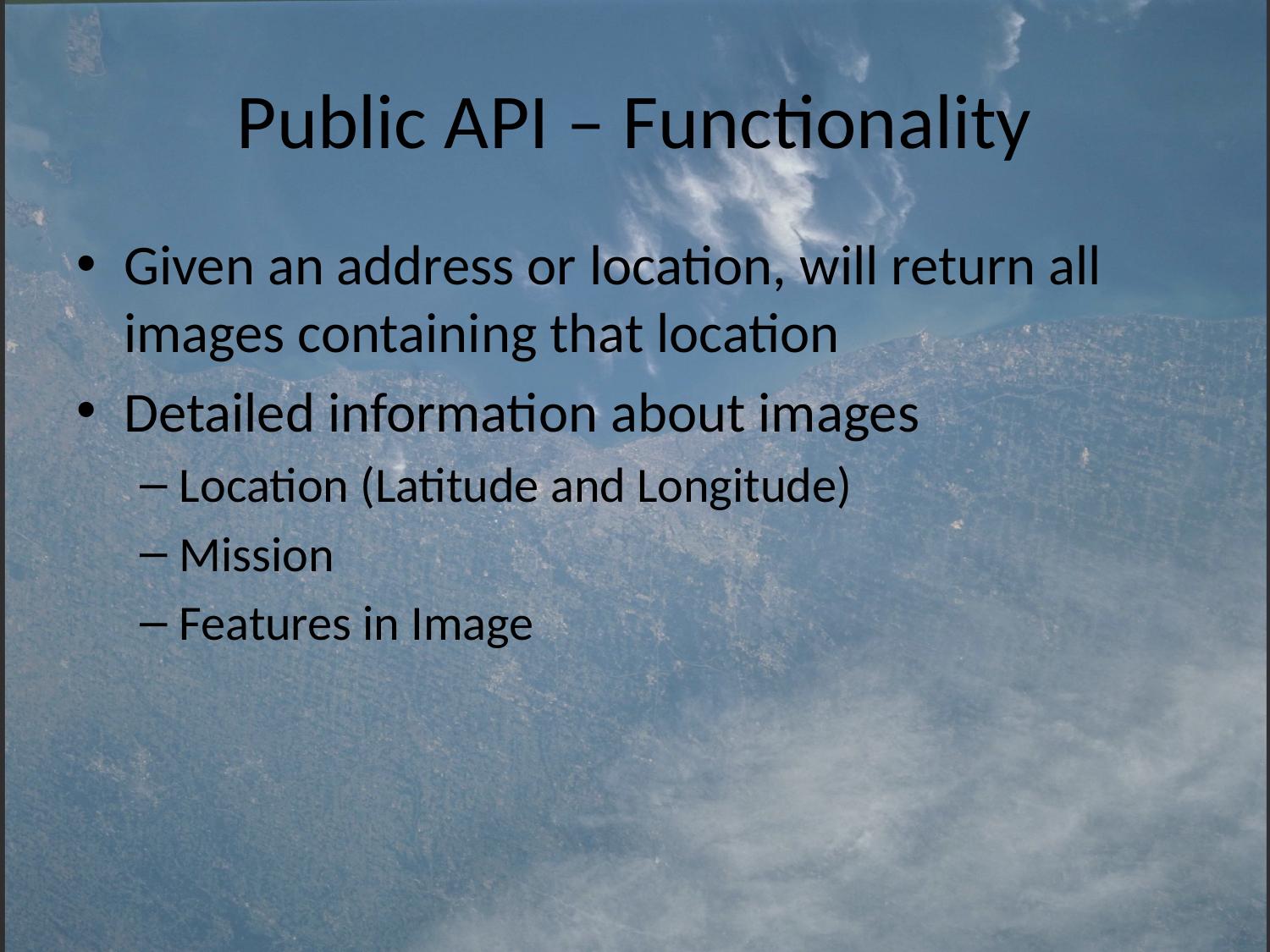

# Public API – Functionality
Given an address or location, will return all images containing that location
Detailed information about images
Location (Latitude and Longitude)
Mission
Features in Image